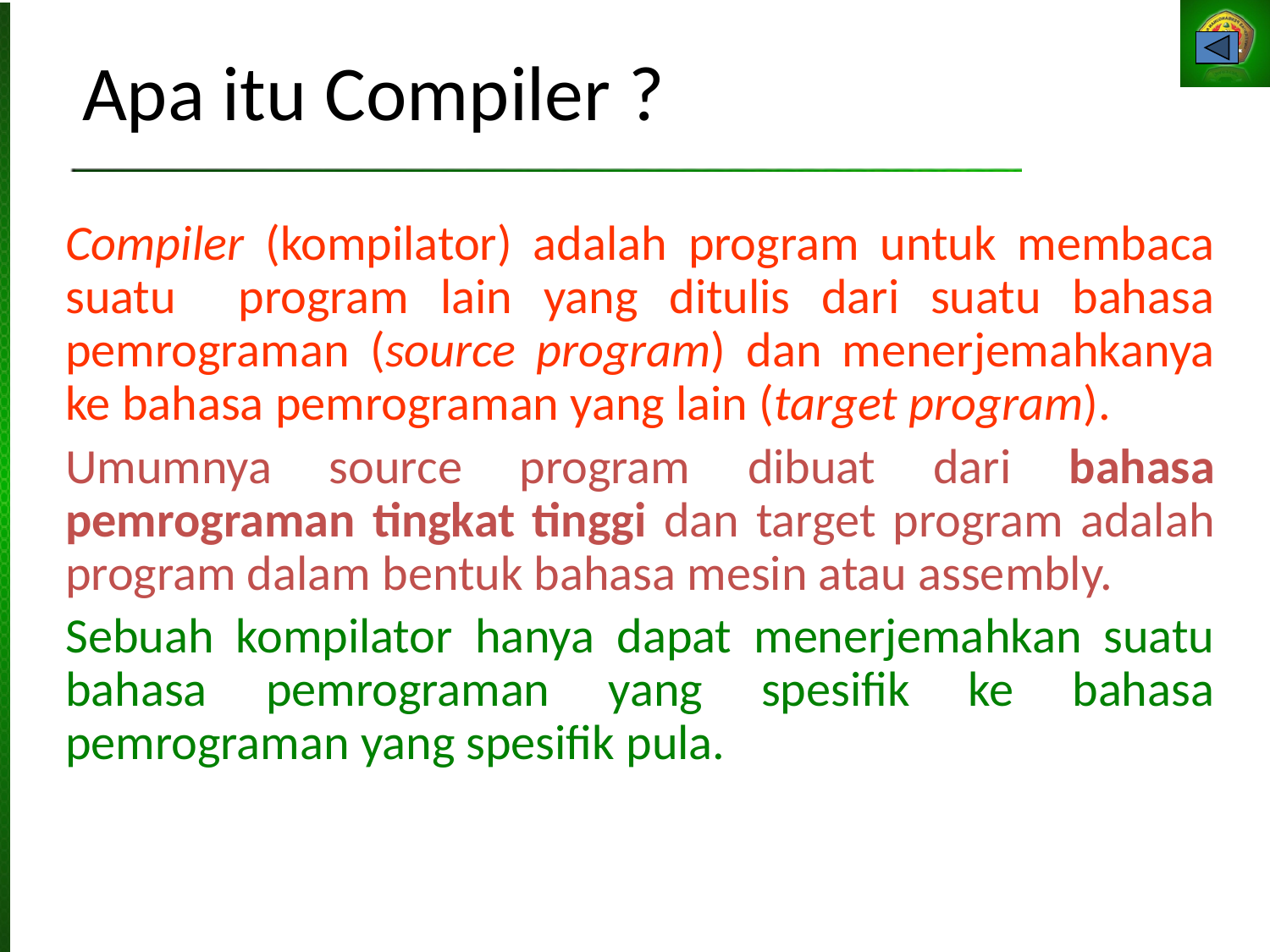

# Apa itu Compiler ?

Compiler (kompilator) adalah program untuk membaca suatu  program lain yang ditulis dari suatu bahasa pemrograman (source program) dan menerjemahkanya ke bahasa pemrograman yang lain (target program).
Umumnya source program dibuat dari bahasa pemrograman tingkat tinggi dan target program adalah program dalam bentuk bahasa mesin atau assembly.
Sebuah kompilator hanya dapat menerjemahkan suatu bahasa pemrograman yang spesifik ke bahasa pemrograman yang spesifik pula.